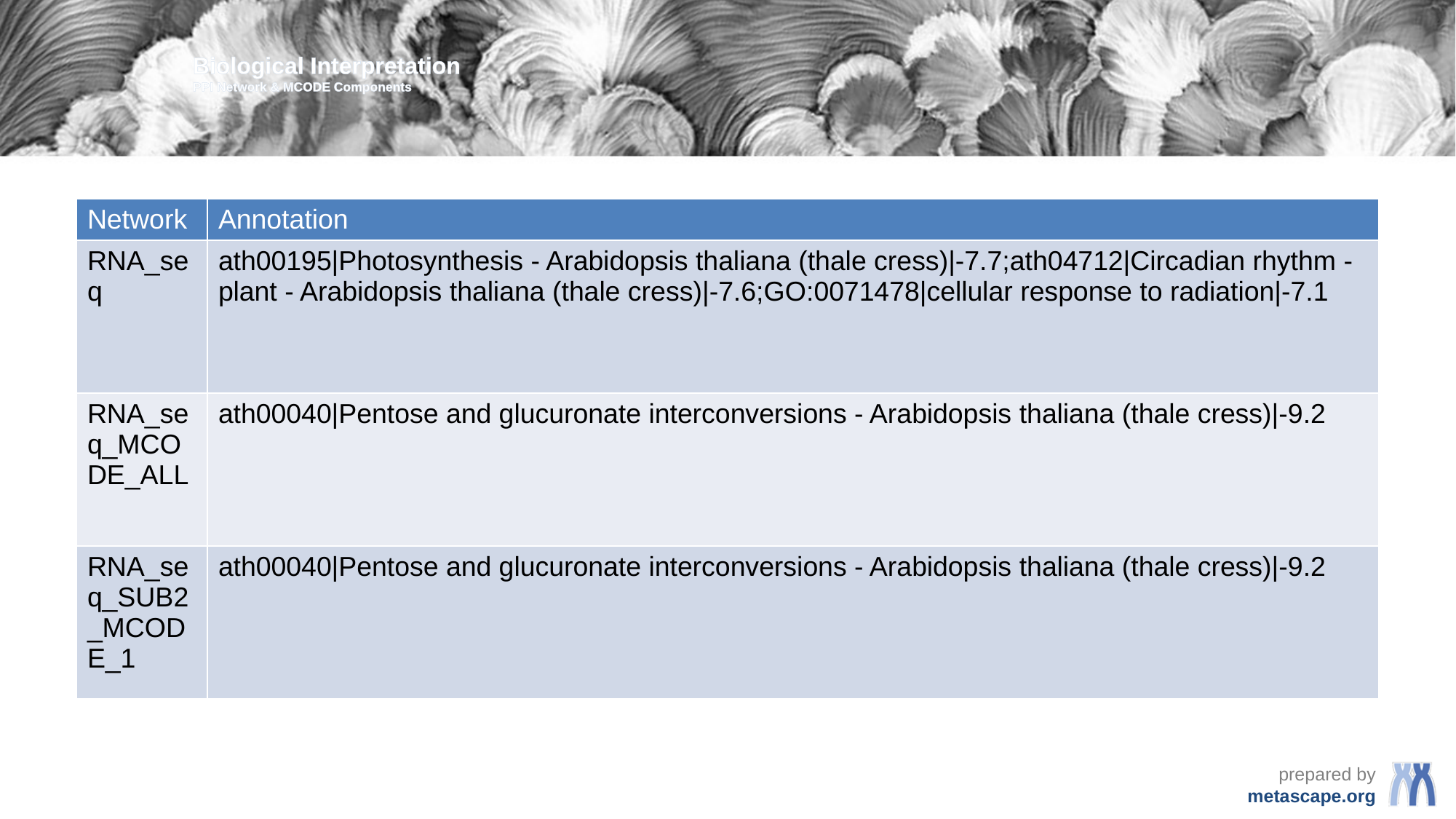

Biological Interpretation
PPI Network & MCODE Components
| Network | Annotation |
| --- | --- |
| RNA\_seq | ath00195|Photosynthesis - Arabidopsis thaliana (thale cress)|-7.7;ath04712|Circadian rhythm - plant - Arabidopsis thaliana (thale cress)|-7.6;GO:0071478|cellular response to radiation|-7.1 |
| RNA\_seq\_MCODE\_ALL | ath00040|Pentose and glucuronate interconversions - Arabidopsis thaliana (thale cress)|-9.2 |
| RNA\_seq\_SUB2\_MCODE\_1 | ath00040|Pentose and glucuronate interconversions - Arabidopsis thaliana (thale cress)|-9.2 |